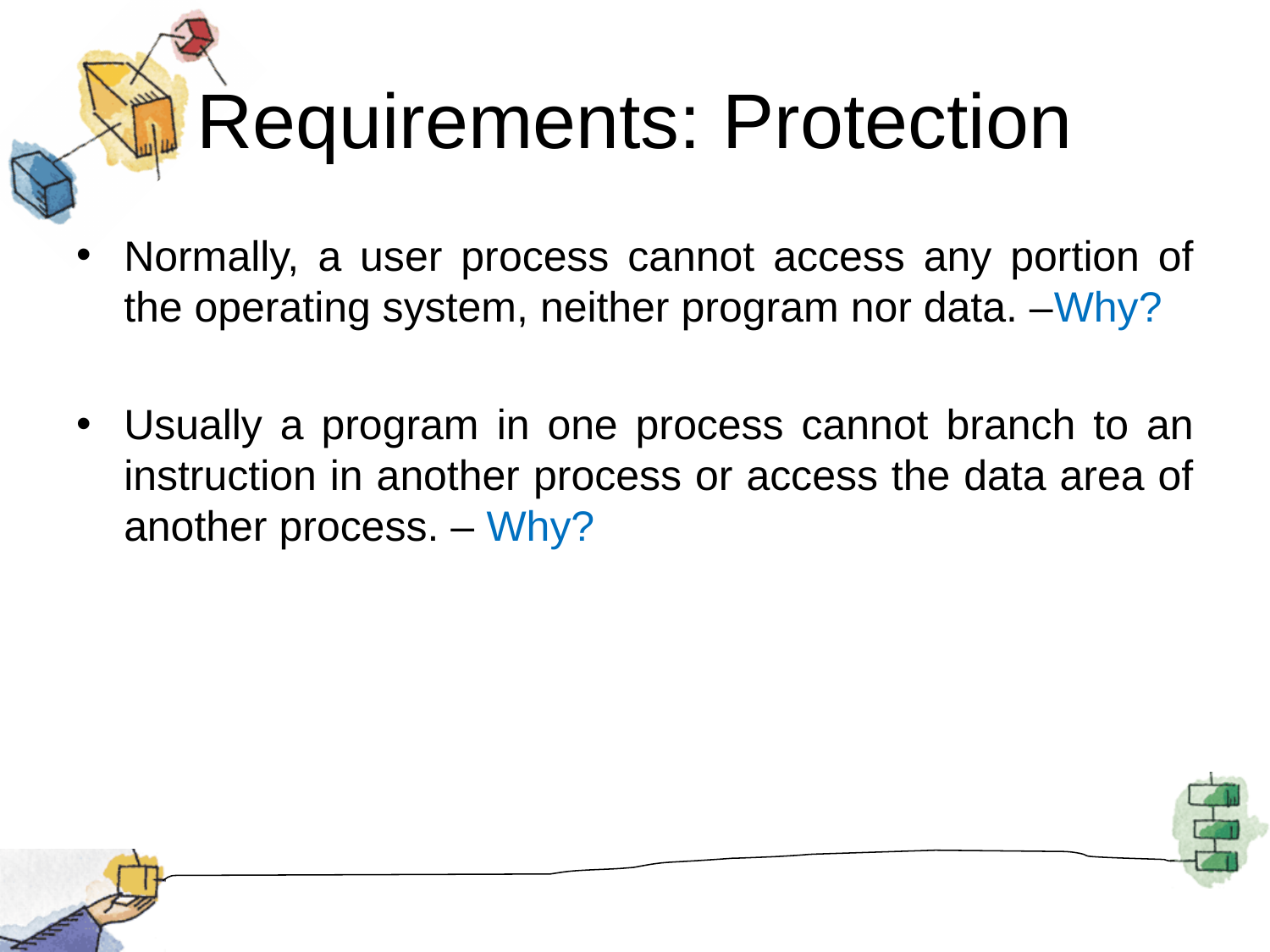

# Requirements: Protection
Normally, a user process cannot access any portion of the operating system, neither program nor data. –Why?

Usually a program in one process cannot branch to an instruction in another process or access the data area of another process. – Why?